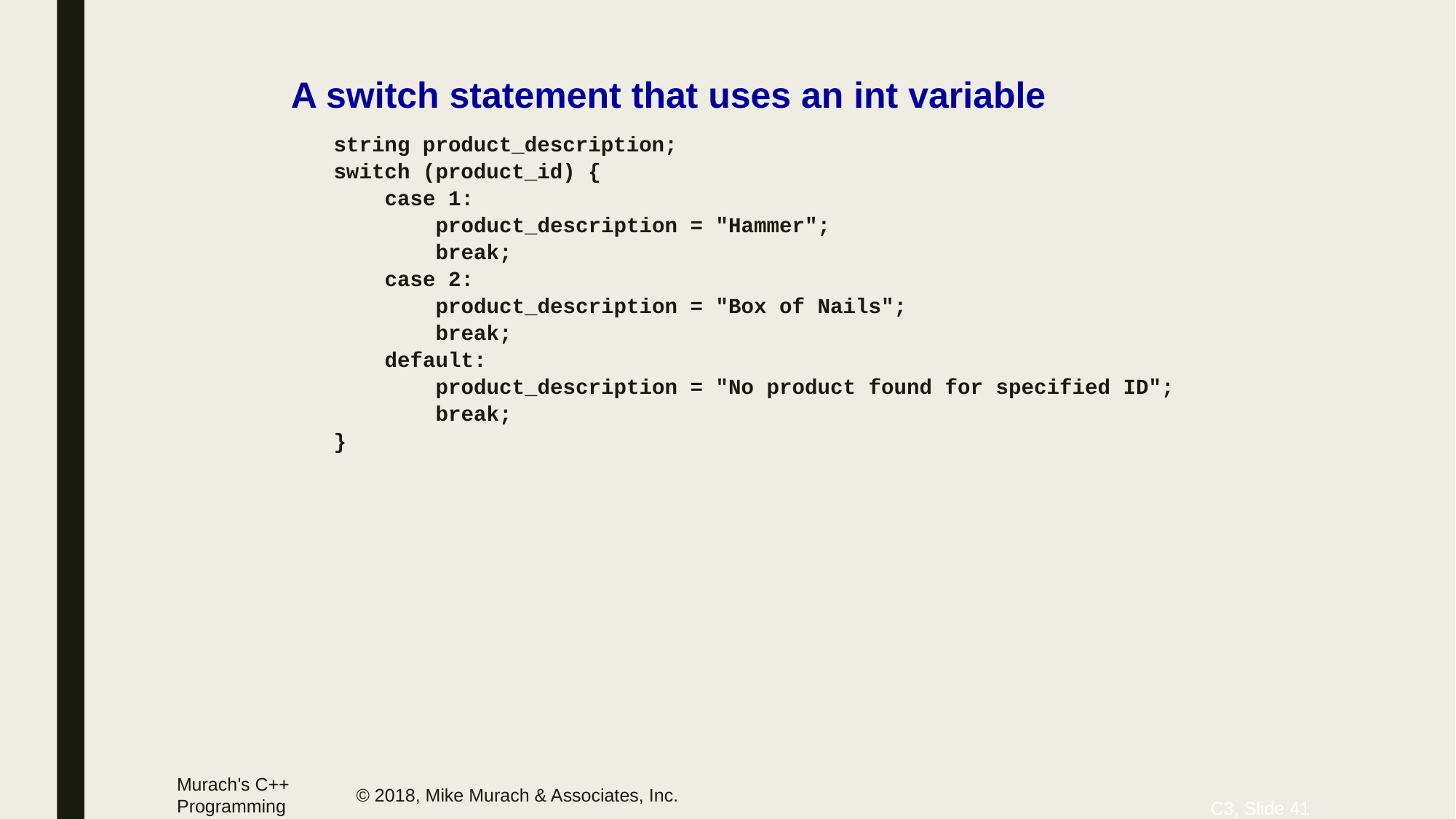

# A switch statement that uses an int variable
string product_description;
switch (product_id) {
    case 1:
        product_description = "Hammer";
        break;
    case 2:
        product_description = "Box of Nails";
        break;
    default:
        product_description = "No product found for specified ID";
        break;
}

Murach's C++ Programming
© 2018, Mike Murach & Associates, Inc.

C3, Slide 41